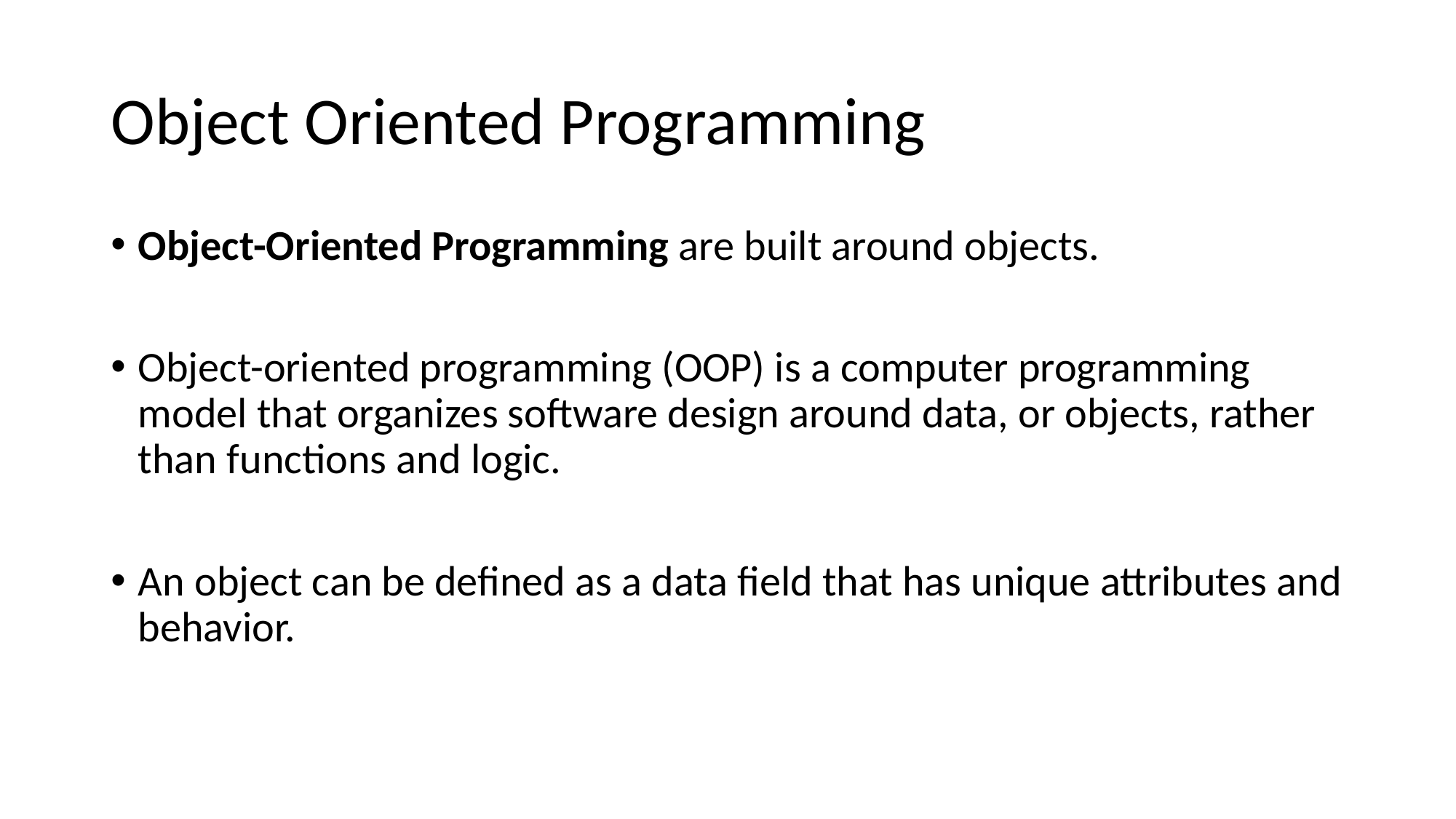

# Object Oriented Programming
Object-Oriented Programming are built around objects.

Object-oriented programming (OOP) is a computer programming model that organizes software design around data, or objects, rather than functions and logic.

An object can be defined as a data field that has unique attributes and behavior.